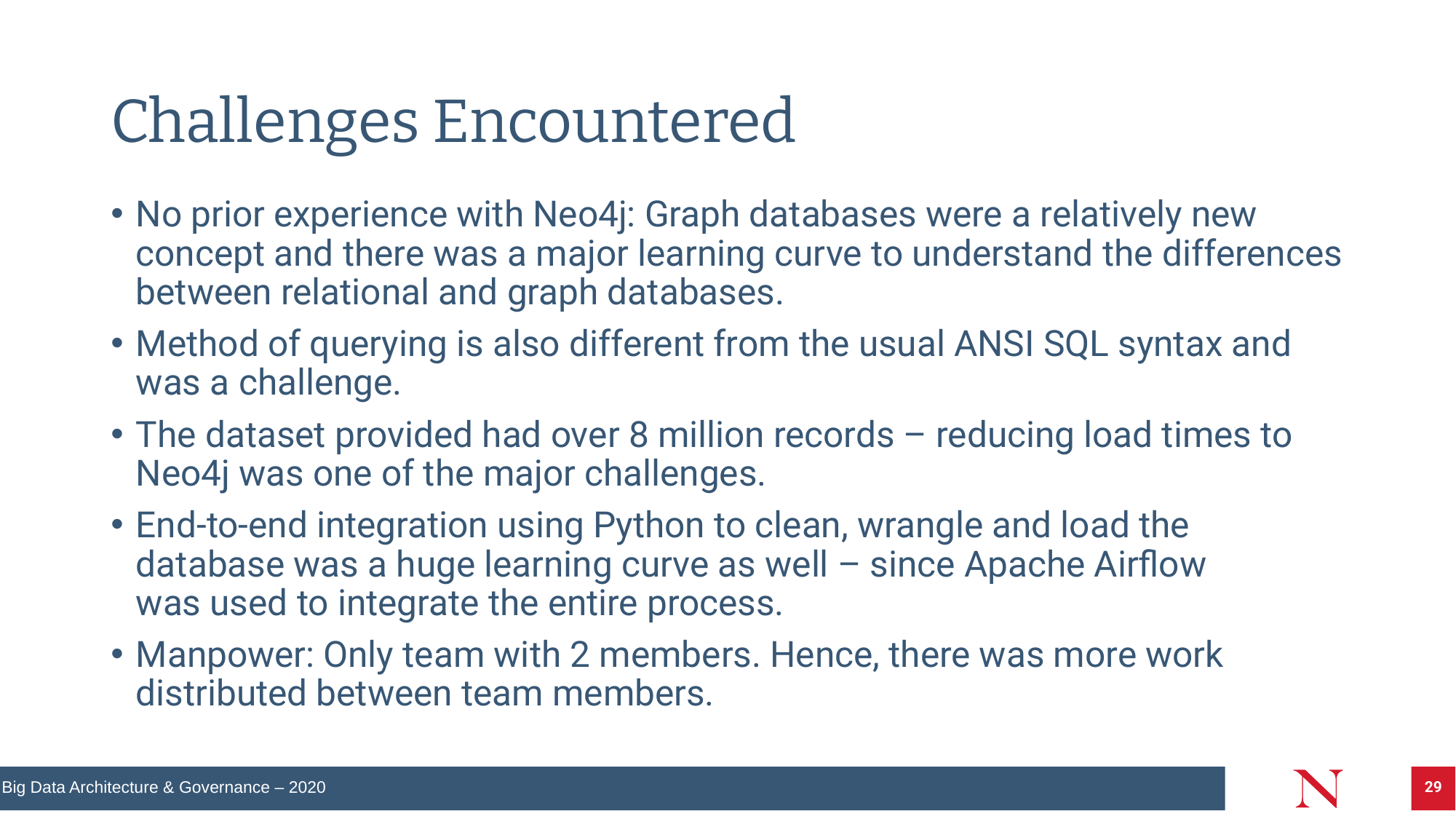

# Challenges Encountered
No prior experience with Neo4j: Graph databases were a relatively new concept and there was a major learning curve to understand the differences between relational and graph databases.
Method of querying is also different from the usual ANSI SQL syntax and was a challenge.
The dataset provided had over 8 million records – reducing load times to Neo4j was one of the major challenges.
End-to-end integration using Python to clean, wrangle and load the database was a huge learning curve as well – since Apache Airflow was used to integrate the entire process.
Manpower: Only team with 2 members. Hence, there was more work distributed between team members.